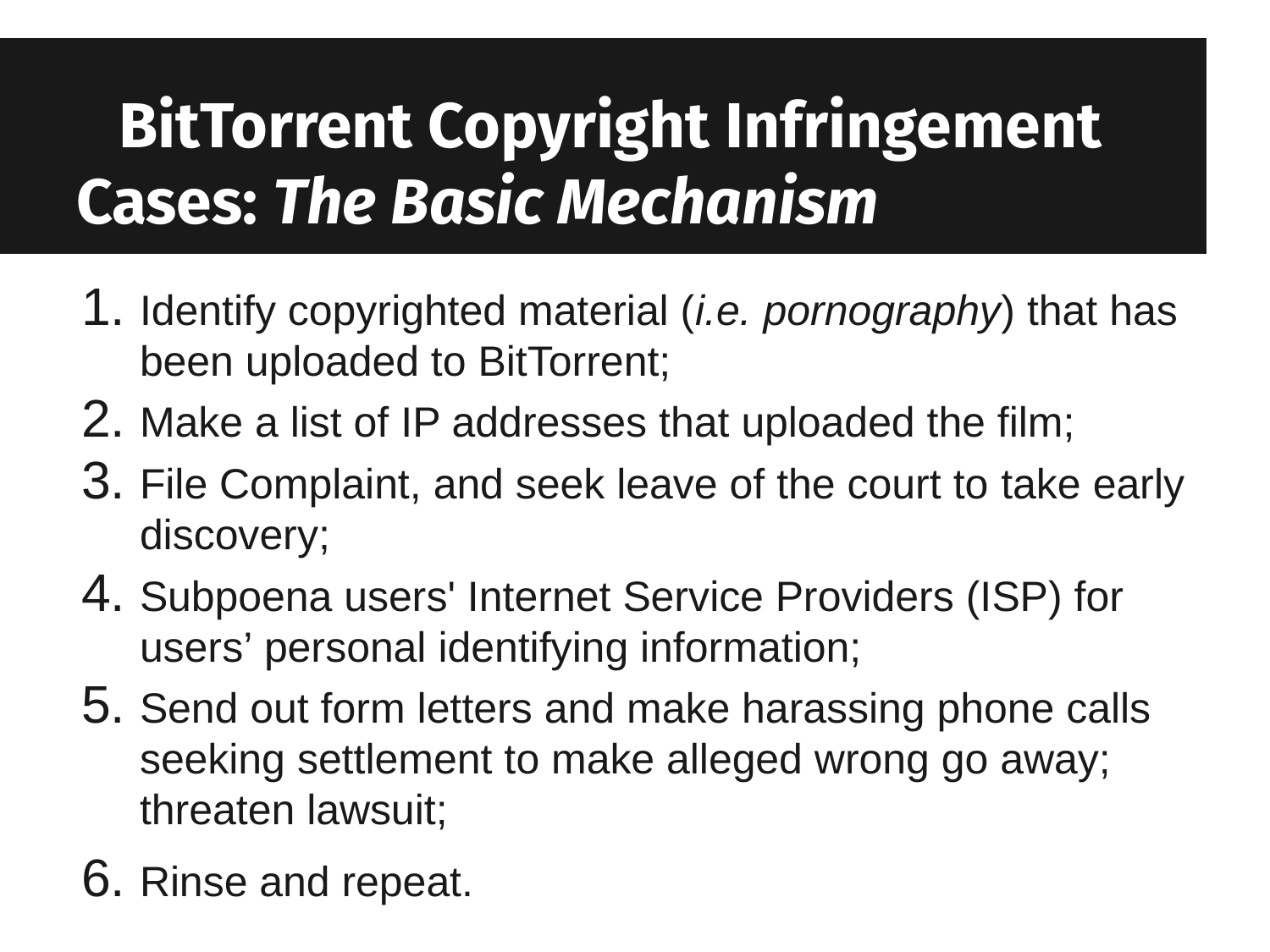

# BitTorrent Copyright Infringement Cases: The Basic Mechanism
Identify copyrighted material (i.e. pornography) that has been uploaded to BitTorrent;
Make a list of IP addresses that uploaded the film;
File Complaint, and seek leave of the court to take early discovery;
Subpoena users' Internet Service Providers (ISP) for users’ personal identifying information;
Send out form letters and make harassing phone calls seeking settlement to make alleged wrong go away; threaten lawsuit;
Rinse and repeat.